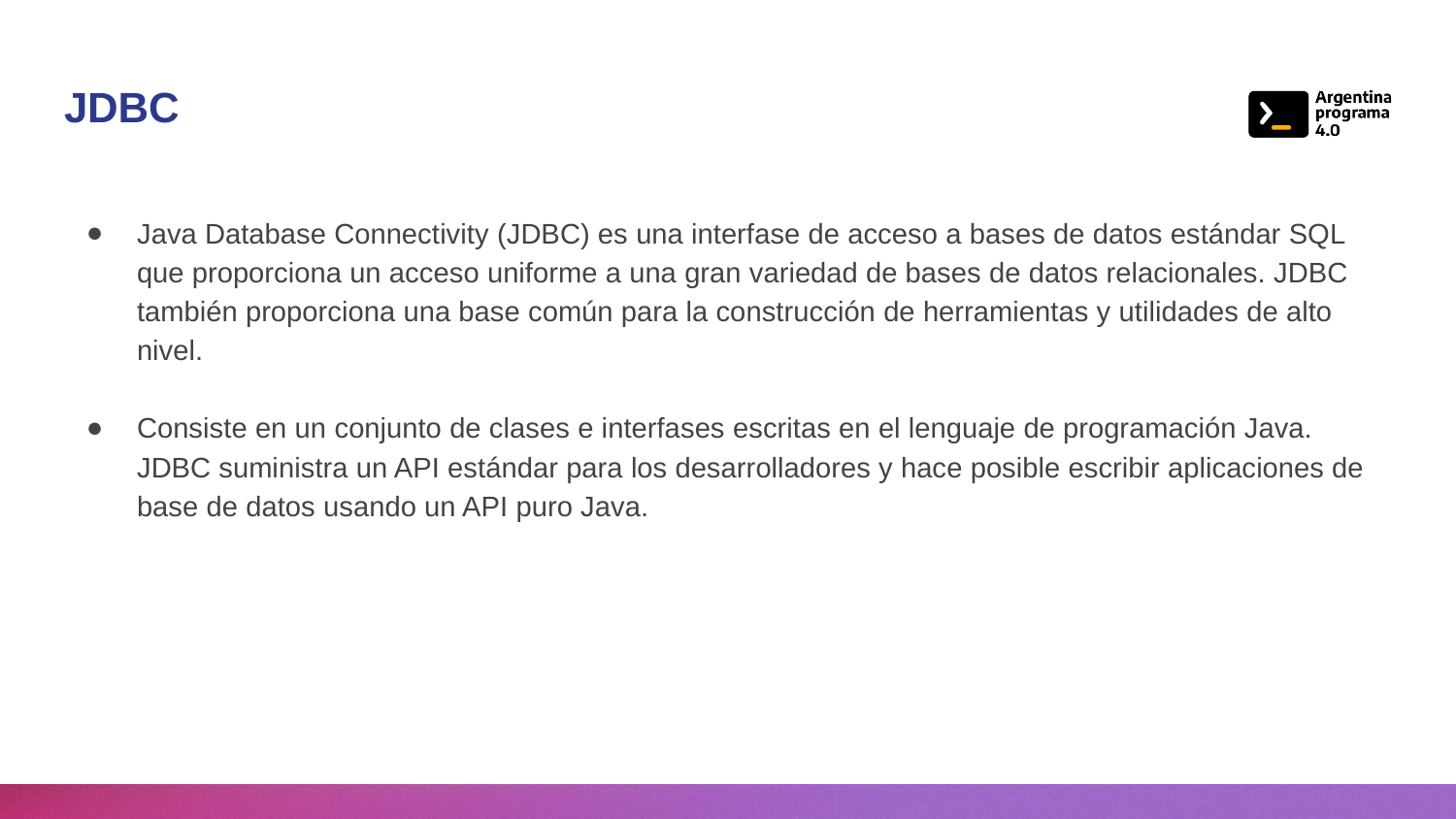

# JDBC
Java Database Connectivity (JDBC) es una interfase de acceso a bases de datos estándar SQL que proporciona un acceso uniforme a una gran variedad de bases de datos relacionales. JDBC también proporciona una base común para la construcción de herramientas y utilidades de alto nivel.

Consiste en un conjunto de clases e interfases escritas en el lenguaje de programación Java. JDBC suministra un API estándar para los desarrolladores y hace posible escribir aplicaciones de base de datos usando un API puro Java.